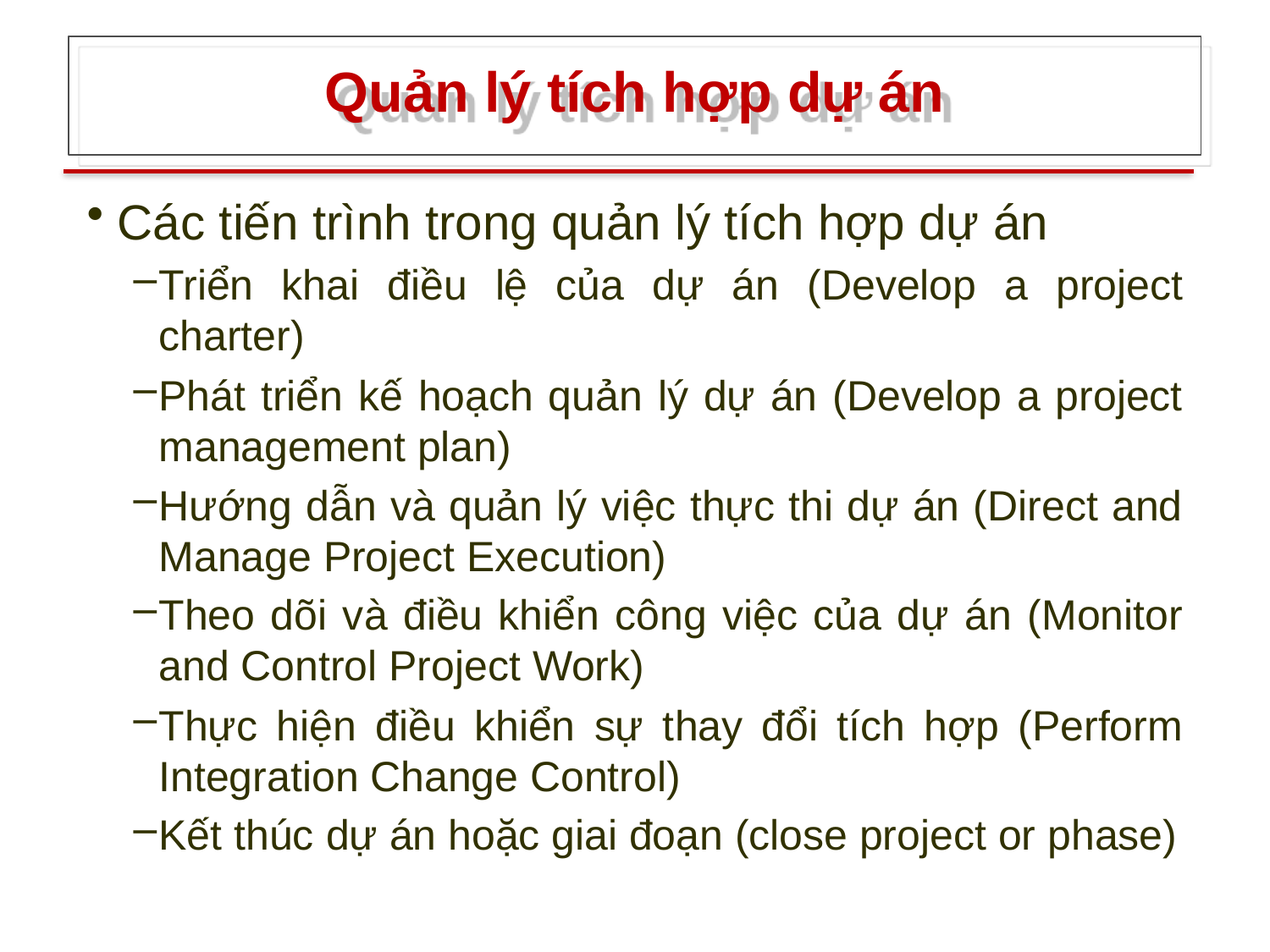

# Quản lý tích hợp dự án
Các tiến trình trong quản lý tích hợp dự án
Triển khai điều lệ của dự án (Develop a project charter)
Phát triển kế hoạch quản lý dự án (Develop a project management plan)
Hướng dẫn và quản lý việc thực thi dự án (Direct and Manage Project Execution)
Theo dõi và điều khiển công việc của dự án (Monitor and Control Project Work)
Thực hiện điều khiển sự thay đổi tích hợp (Perform Integration Change Control)
Kết thúc dự án hoặc giai đoạn (close project or phase)